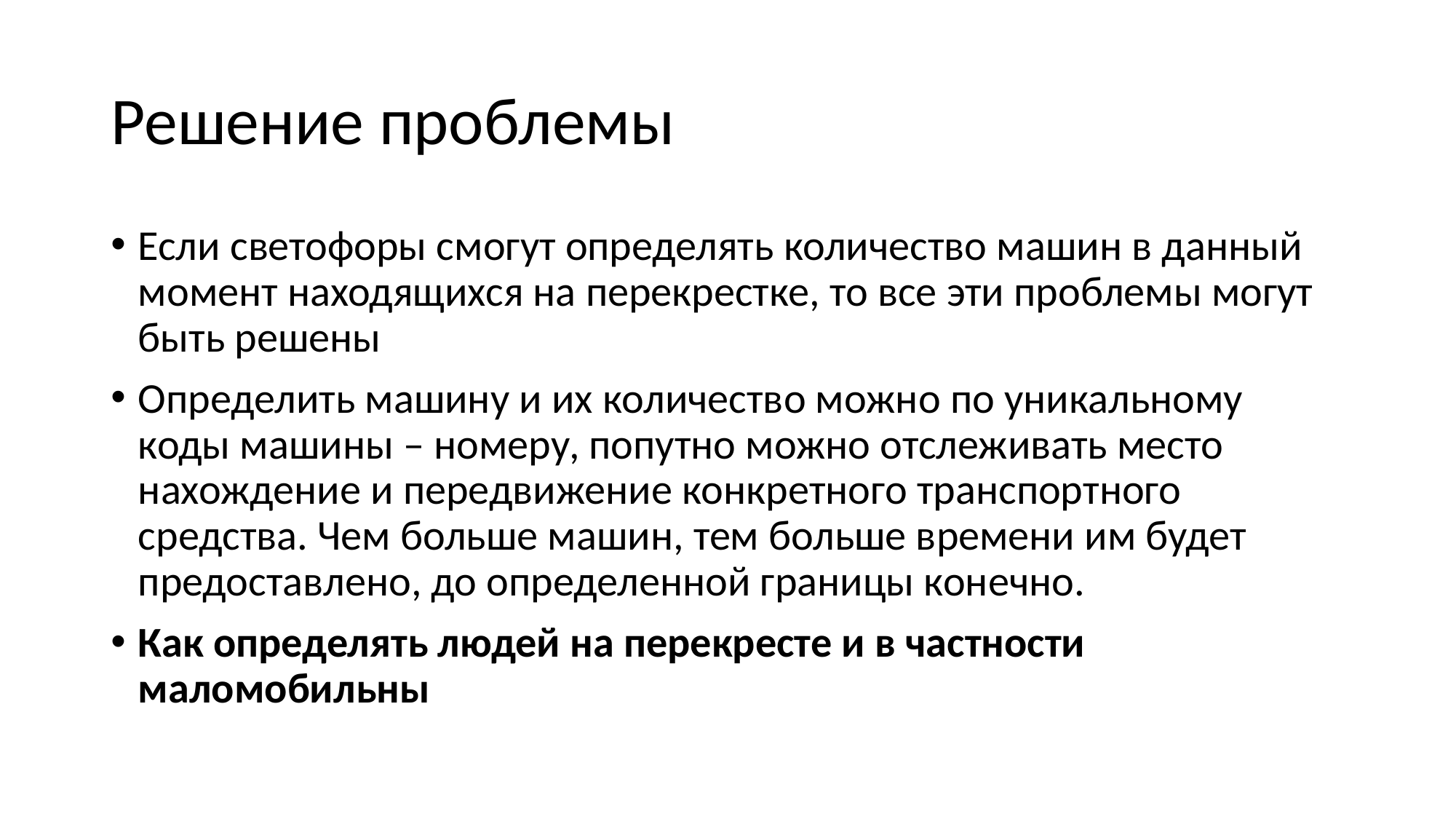

# Решение проблемы
Если светофоры смогут определять количество машин в данный момент находящихся на перекрестке, то все эти проблемы могут быть решены
Определить машину и их количество можно по уникальному коды машины – номеру, попутно можно отслеживать место нахождение и передвижение конкретного транспортного средства. Чем больше машин, тем больше времени им будет предоставлено, до определенной границы конечно.
Как определять людей на перекресте и в частности маломобильны